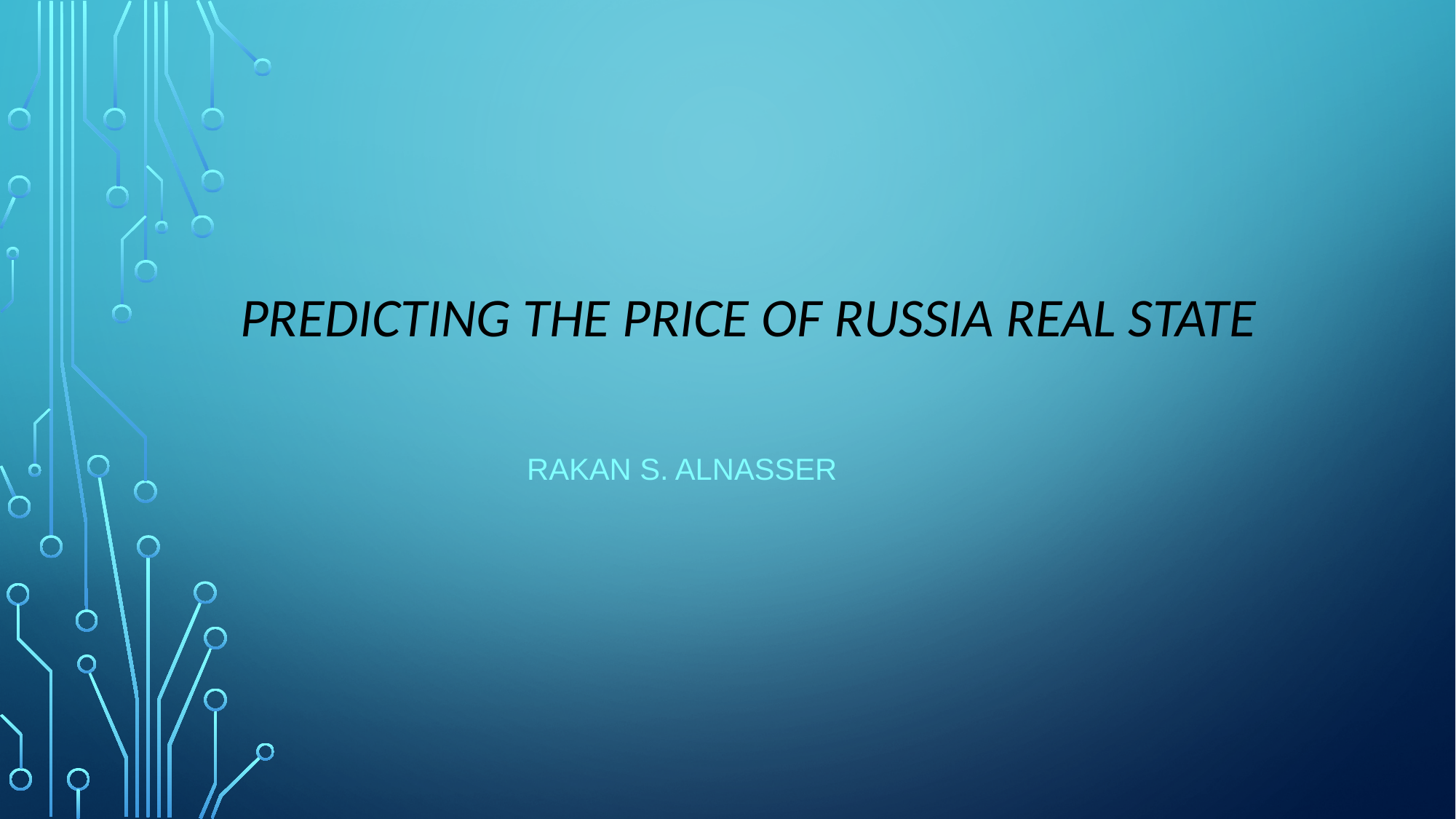

# Predicting the Price of Russia Real State
Rakan S. Alnasser